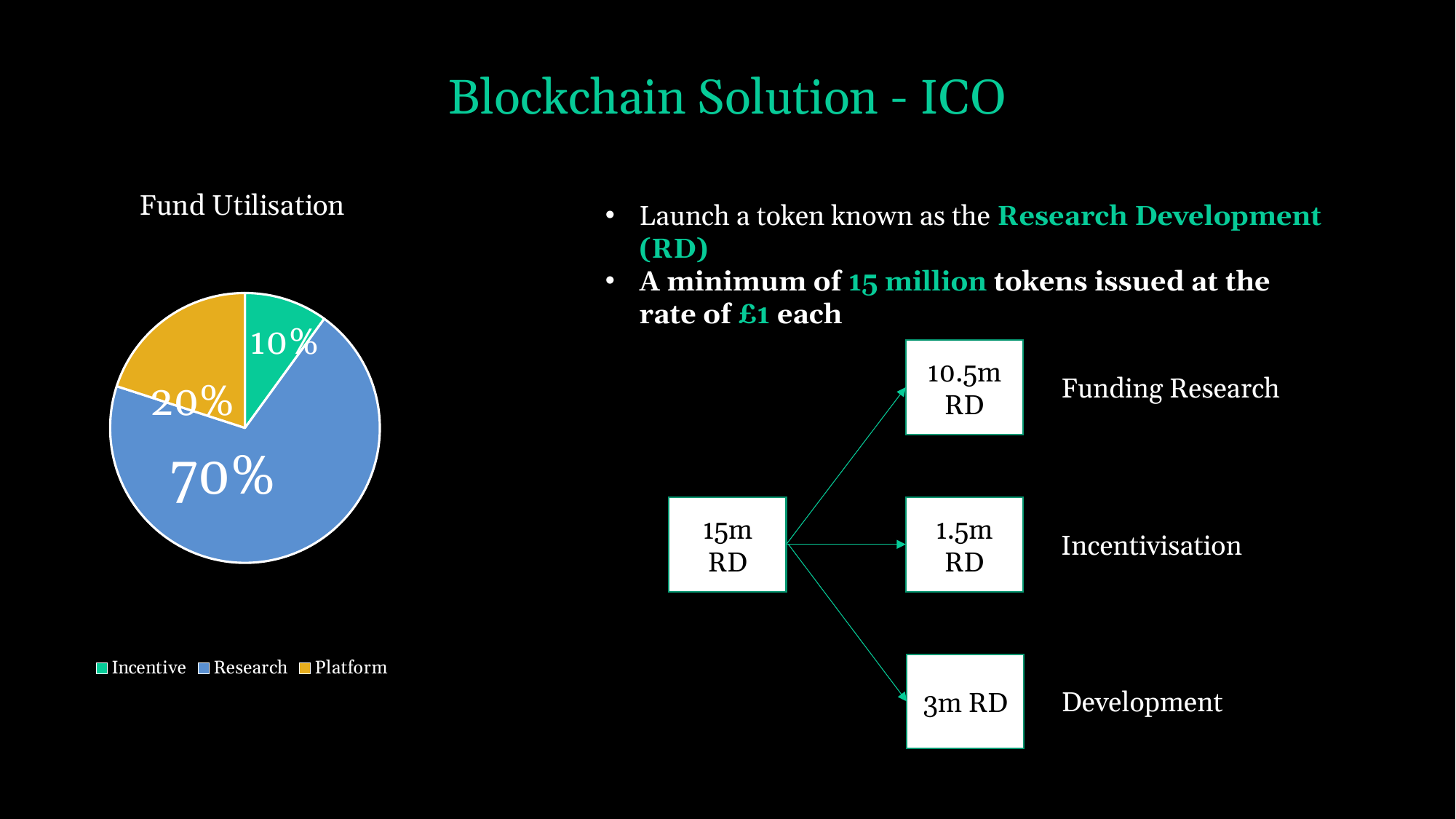

# Blockchain Solution - ICO

### Chart:

| Category | Fund Utilisation |
|---|---|
| Incentive | 10.0 |
| Research | 70.0 |
| Platform | 20.0 |
Launch a token known as the Research Development (RD)
A minimum of 15 million tokens issued at the rate of £1 each
10.5m RD
Funding Research
15m RD
1.5m RD
Incentivisation
3m RD
Development